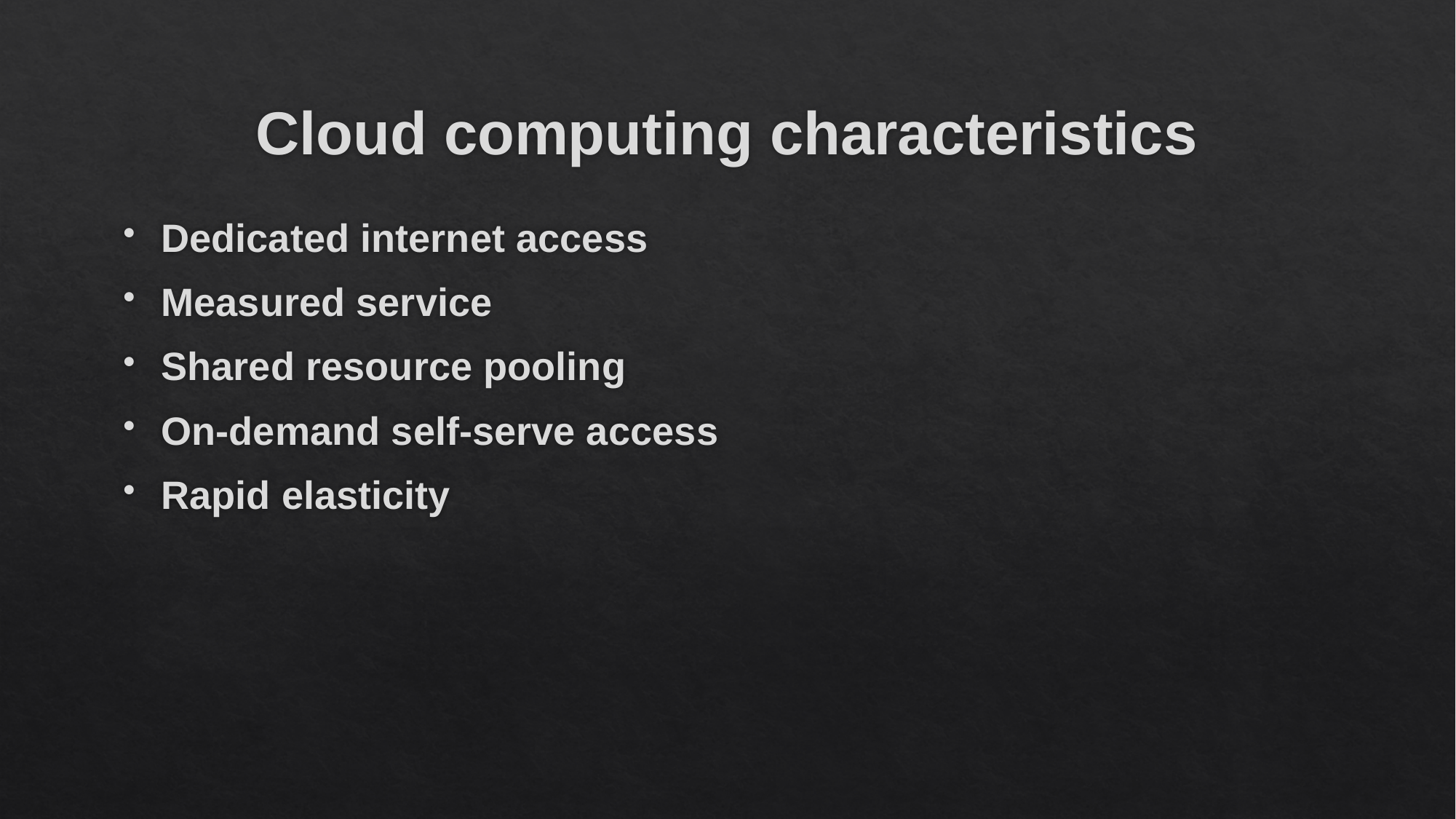

# Cloud computing characteristics
Dedicated internet access
Measured service
Shared resource pooling
On-demand self-serve access
Rapid elasticity